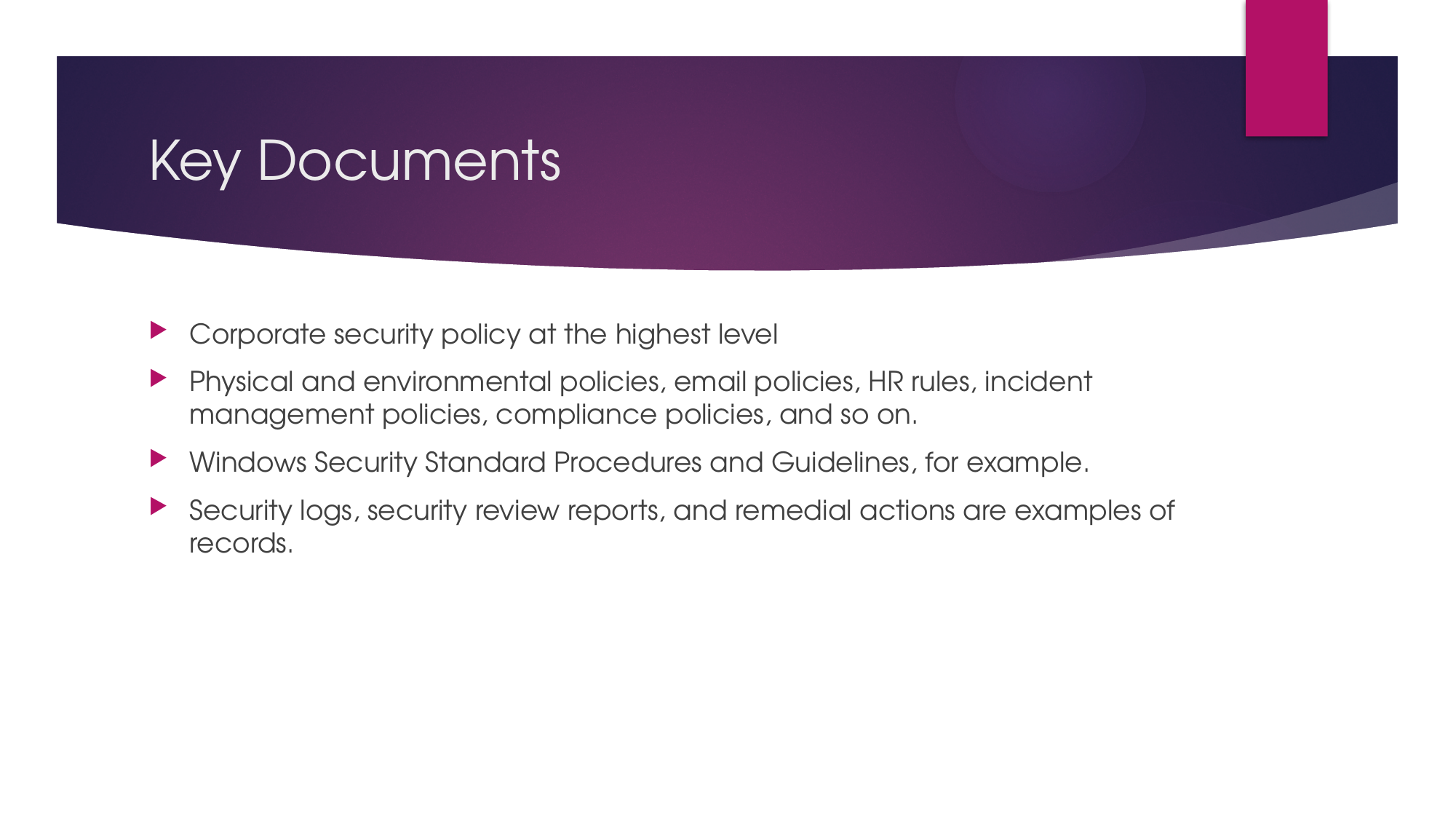

# Key Documents
Corporate security policy at the highest level
Physical and environmental policies, email policies, HR rules, incident management policies, compliance policies, and so on.
Windows Security Standard Procedures and Guidelines, for example.
Security logs, security review reports, and remedial actions are examples of records.